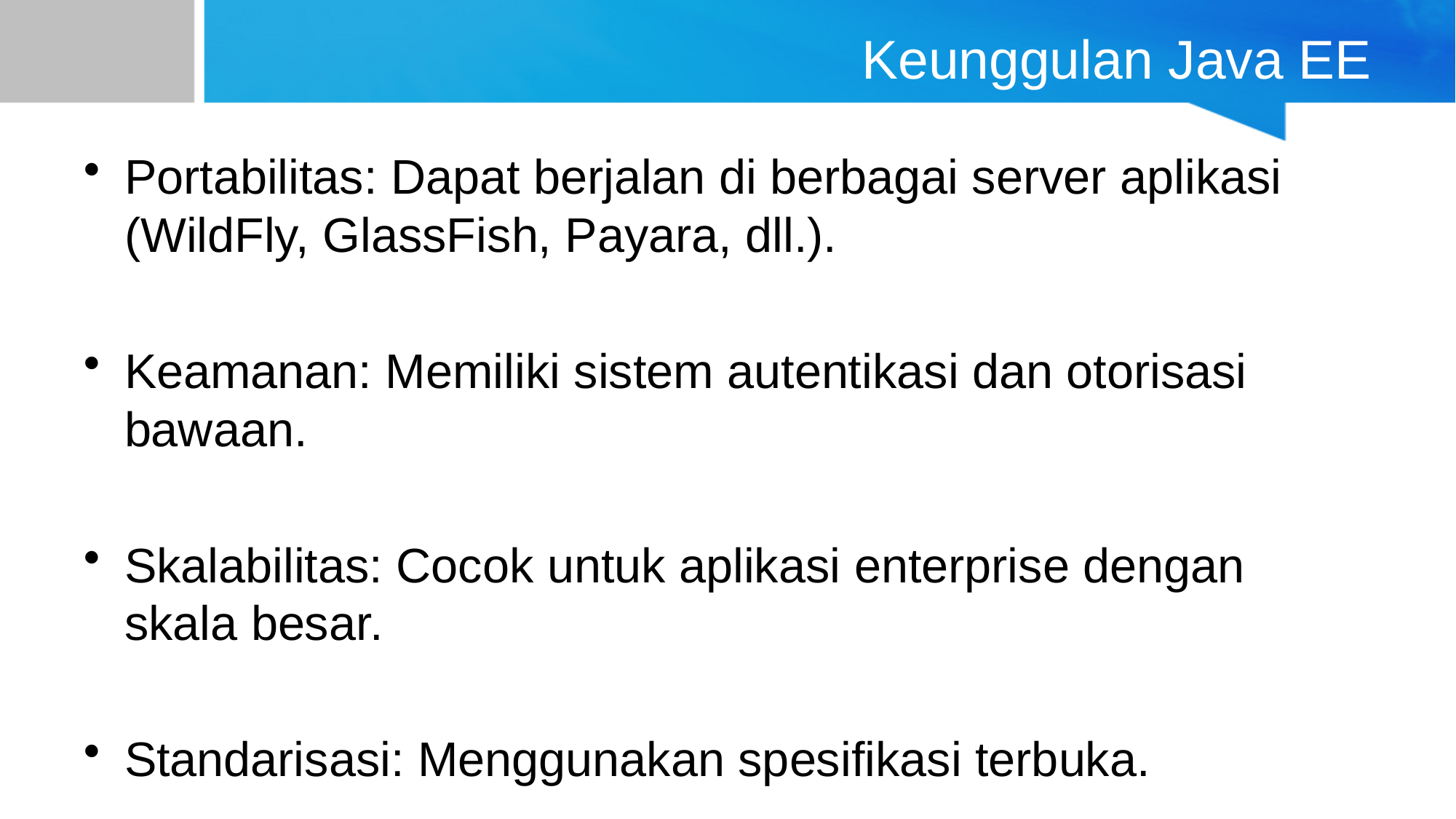

# Keunggulan Java EE
Portabilitas: Dapat berjalan di berbagai server aplikasi (WildFly, GlassFish, Payara, dll.).

Keamanan: Memiliki sistem autentikasi dan otorisasi bawaan.

Skalabilitas: Cocok untuk aplikasi enterprise dengan skala besar.

Standarisasi: Menggunakan spesifikasi terbuka.